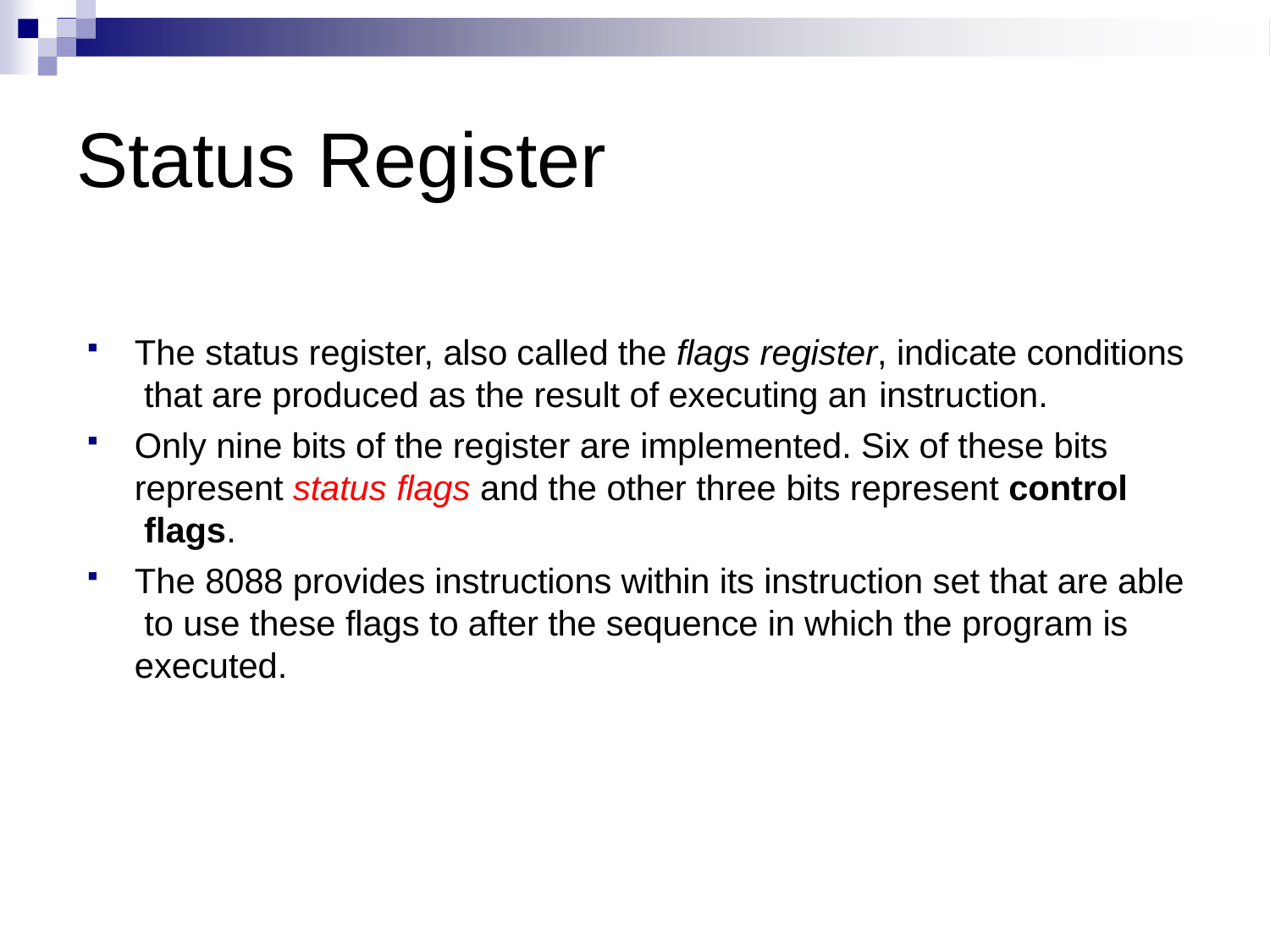

# Status Register
The status register, also called the flags register, indicate conditions  that are produced as the result of executing an instruction.
Only nine bits of the register are implemented. Six of these bits  represent status flags and the other three bits represent control  flags.
The 8088 provides instructions within its instruction set that are able  to use these flags to after the sequence in which the program is  executed.